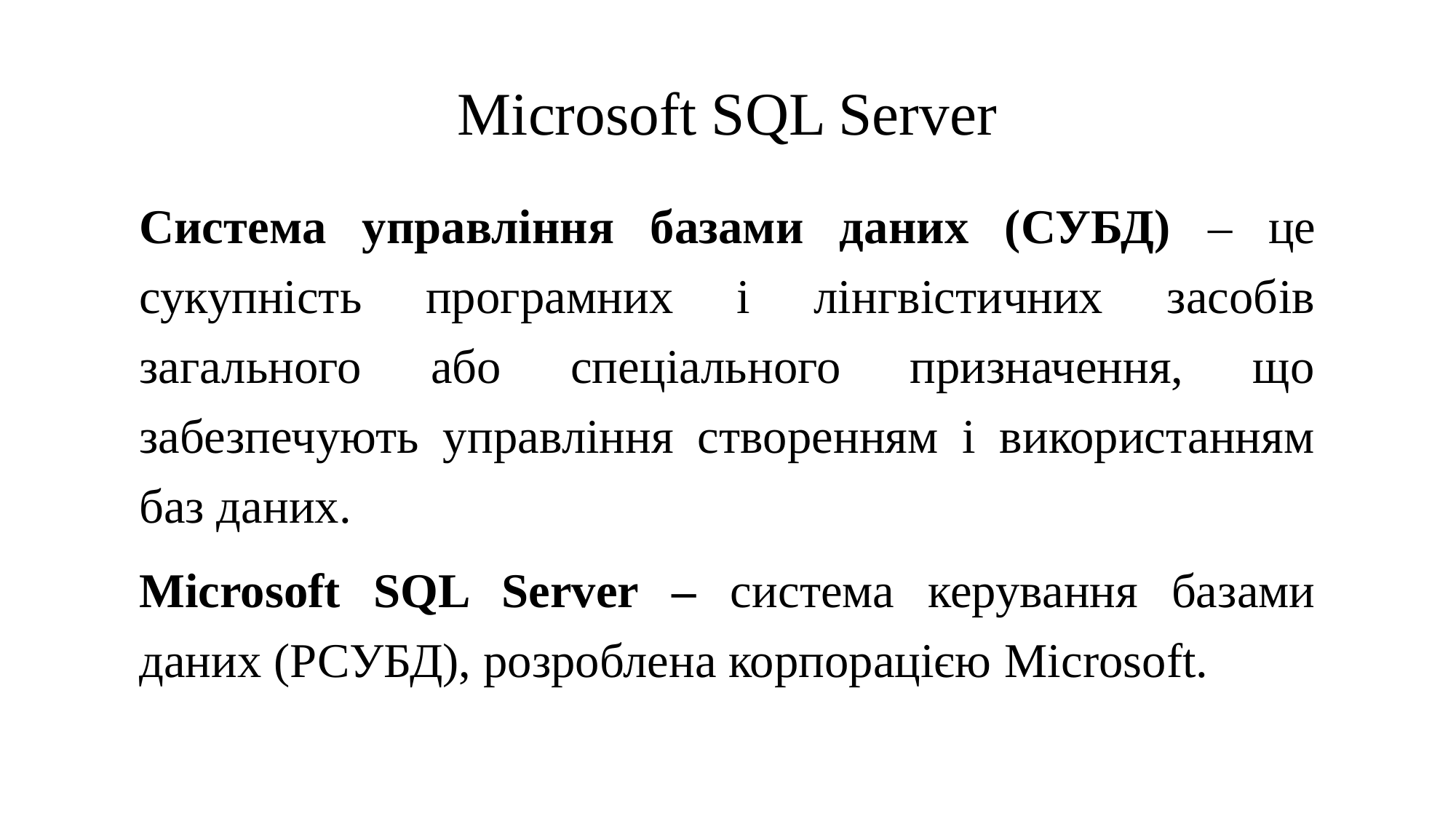

# Microsoft SQL Server
Система управління базами даних (СУБД) – це сукупність програмних і лінгвістичних засобів загального або спеціального призначення, що забезпечують управління створенням і використанням баз даних.
Microsoft SQL Server – система керування базами даних (РСУБД), розроблена корпорацією Microsoft.